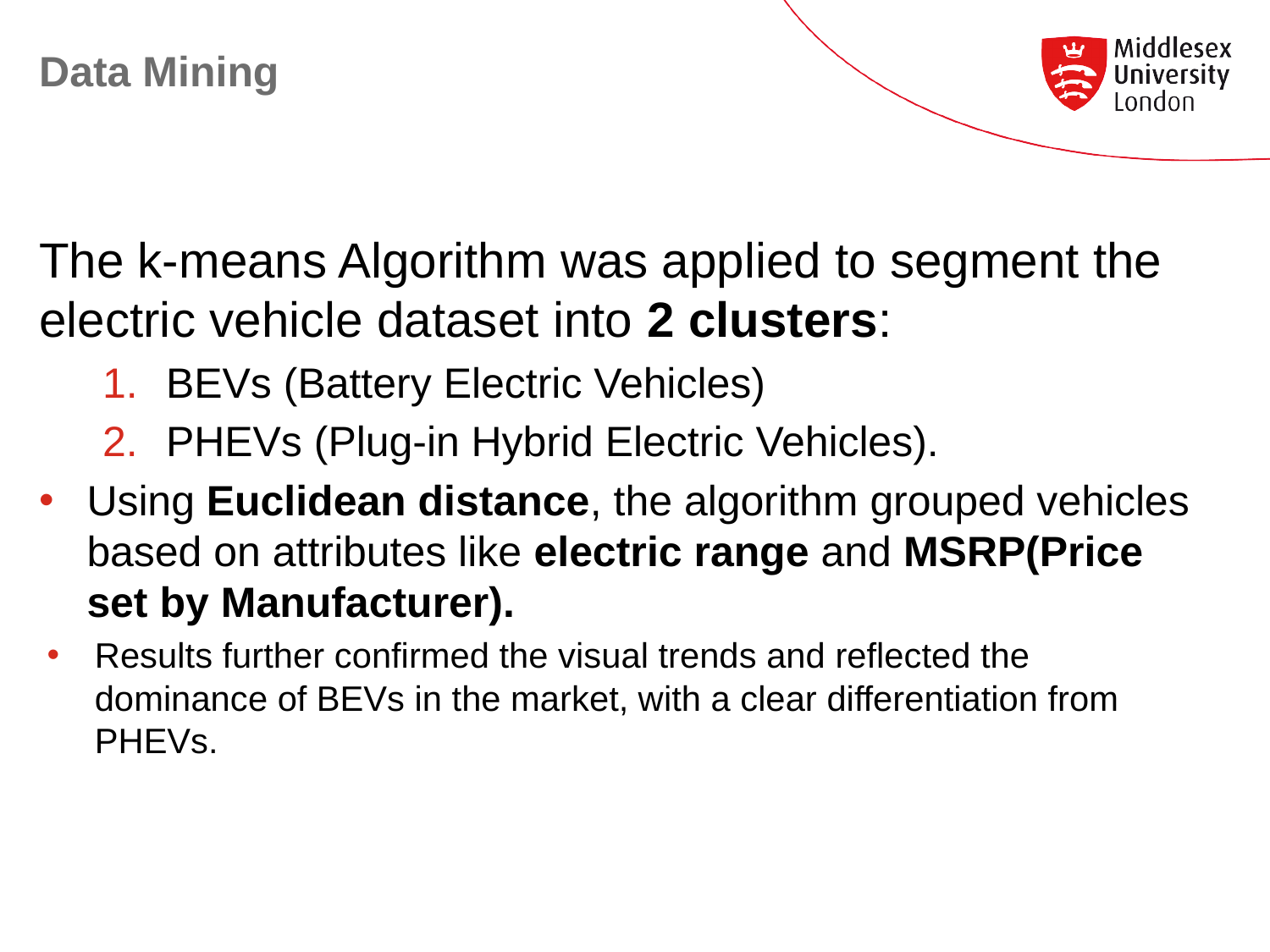

# Data Mining
The k-means Algorithm was applied to segment the electric vehicle dataset into 2 clusters:
BEVs (Battery Electric Vehicles)
PHEVs (Plug-in Hybrid Electric Vehicles).
Using Euclidean distance, the algorithm grouped vehicles based on attributes like electric range and MSRP(Price set by Manufacturer).
Results further confirmed the visual trends and reflected the dominance of BEVs in the market, with a clear differentiation from PHEVs.